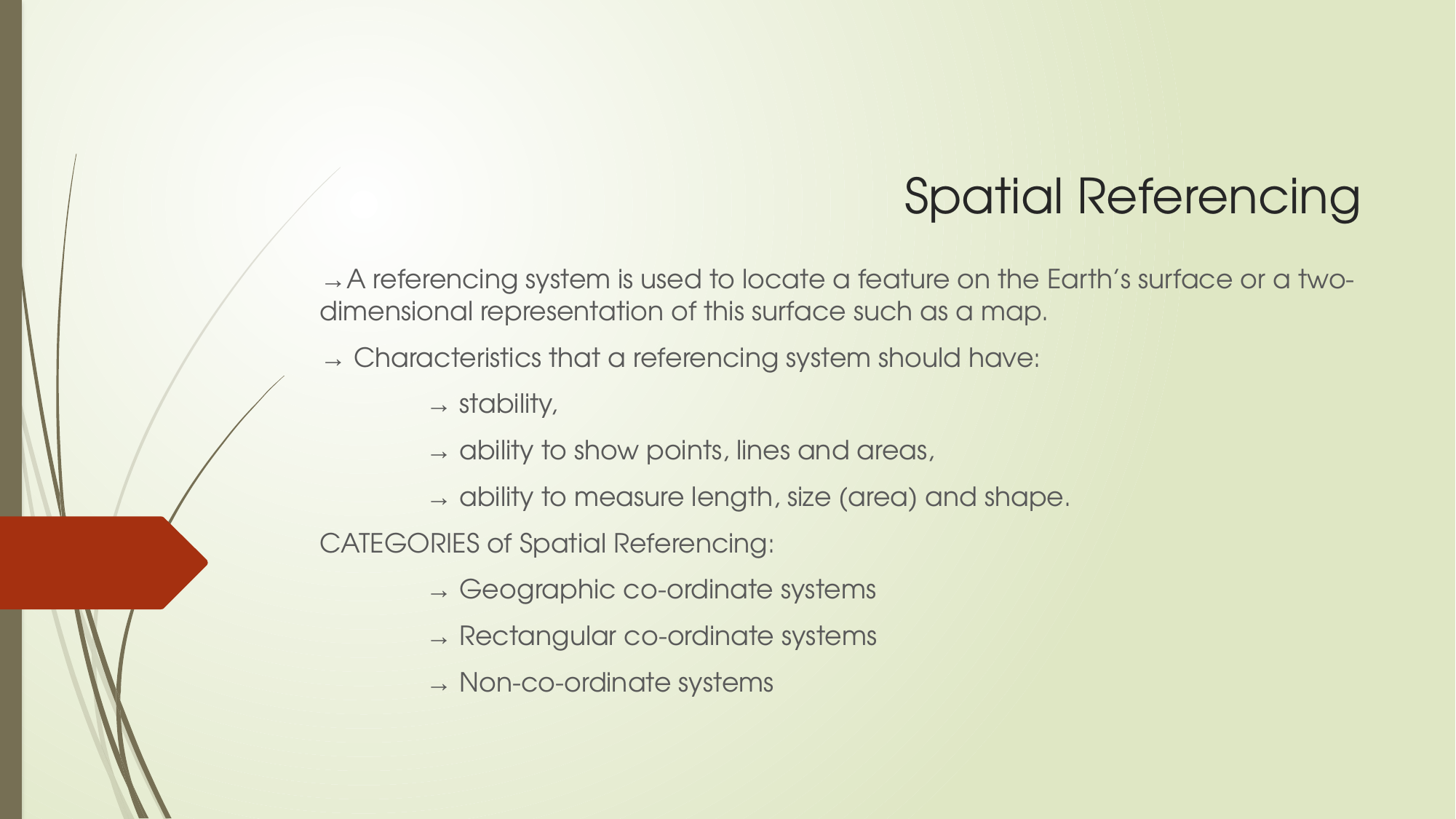

# Spatial Referencing
→A referencing system is used to locate a feature on the Earth’s surface or a two-dimensional representation of this surface such as a map.
→ Characteristics that a referencing system should have:
 	→ stability,
 	→ ability to show points, lines and areas,
 	→ ability to measure length, size (area) and shape.
CATEGORIES of Spatial Referencing:
 				→ Geographic co-ordinate systems
 				→ Rectangular co-ordinate systems
 				→ Non-co-ordinate systems